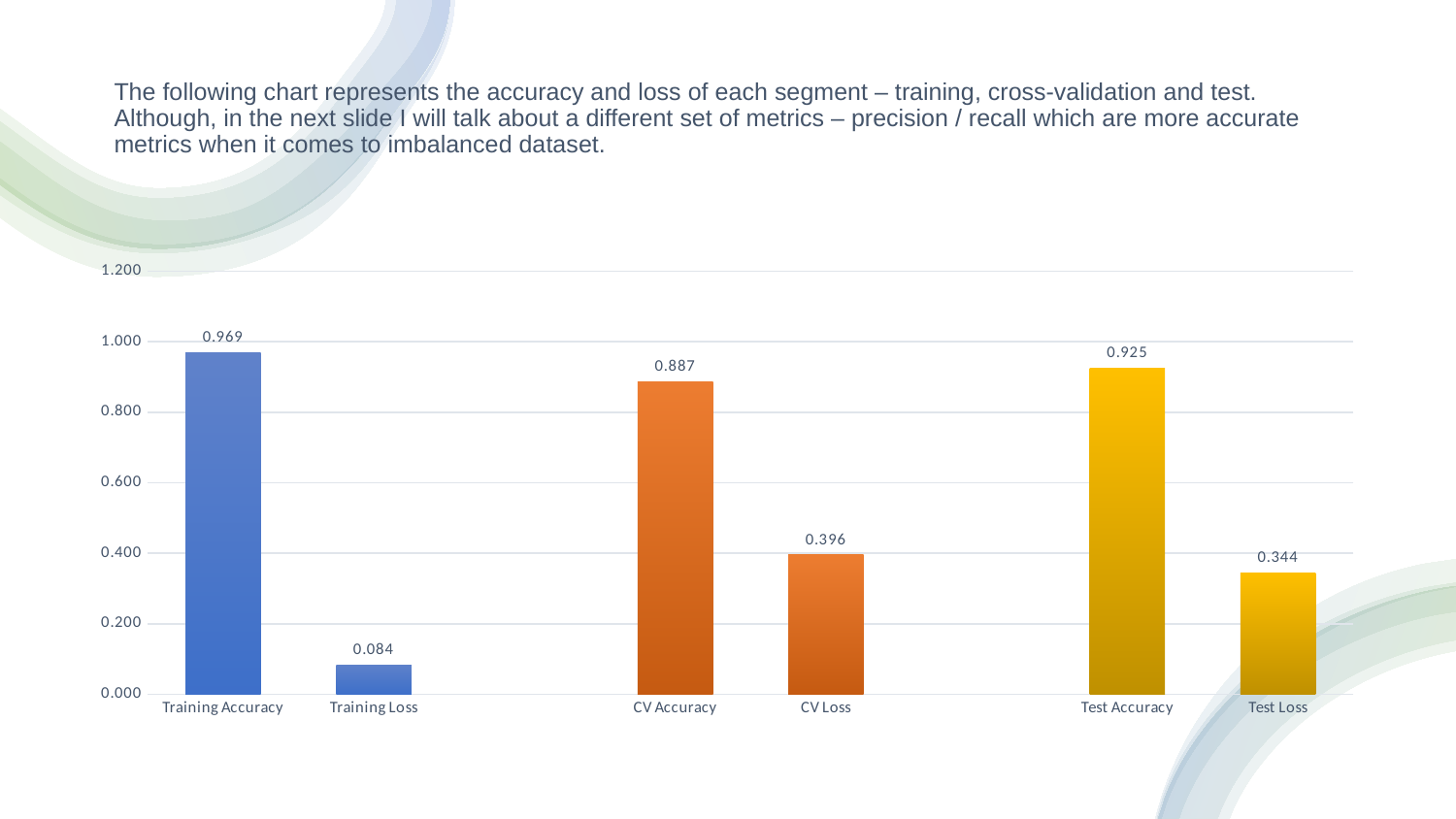

The following chart represents the accuracy and loss of each segment – training, cross-validation and test. Although, in the next slide I will talk about a different set of metrics – precision / recall which are more accurate metrics when it comes to imbalanced dataset.

### Chart

| Category |  |
|---|---|
| Training Accuracy | 0.96928983926773 |
| Training Loss | 0.0839162543416023 |
|  | None |
| CV Accuracy | 0.886690258979797 |
| CV Loss | 0.396033138036727 |
|  | None |
| Test Accuracy | 0.924707174301147 |
| Test Loss | 0.344483375549316 |